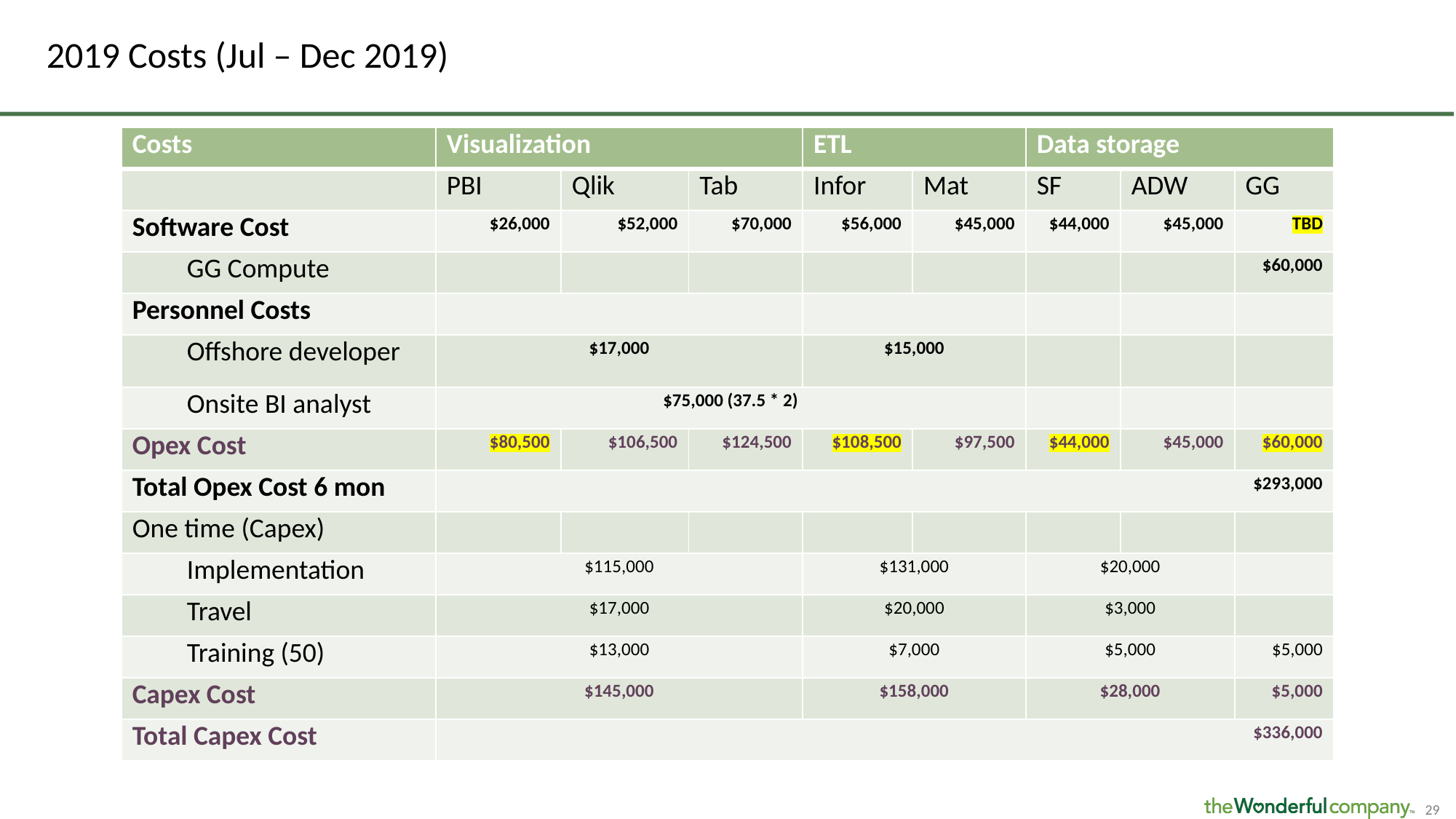

# 2019 Costs (Jul – Dec 2019)
| Costs | Visualization |  |  | ETL |  | Data storage |  |  |
| --- | --- | --- | --- | --- | --- | --- | --- | --- |
|  | PBI | Qlik | Tab | Infor | Mat | SF | ADW | GG |
| Software Cost | $26,000 | $52,000 | $70,000 | $56,000 | $45,000 | $44,000 | $45,000 | TBD |
| GG Compute |  |  |  |  |  |  |  | $60,000 |
| Personnel Costs |  |  |  |  |  |  |  |  |
| Offshore developer | $17,000 |  |  | $15,000 |  |  |  |  |
| Onsite BI analyst | $75,000 (37.5 \* 2) |  |  |  |  |  |  |  |
| Opex Cost | $80,500 | $106,500 | $124,500 | $108,500 | $97,500 | $44,000 | $45,000 | $60,000 |
| Total Opex Cost 6 mon | $293,000 |  |  |  |  |  |  |  |
| One time (Capex) |  |  |  |  |  |  |  |  |
| Implementation | $115,000 |  |  | $131,000 |  | $20,000 |  |  |
| Travel | $17,000 |  |  | $20,000 |  | $3,000 |  |  |
| Training (50) | $13,000 |  |  | $7,000 |  | $5,000 |  | $5,000 |
| Capex Cost | $145,000 |  |  | $158,000 |  | $28,000 |  | $5,000 |
| Total Capex Cost | $336,000 |  |  |  |  |  |  |  |